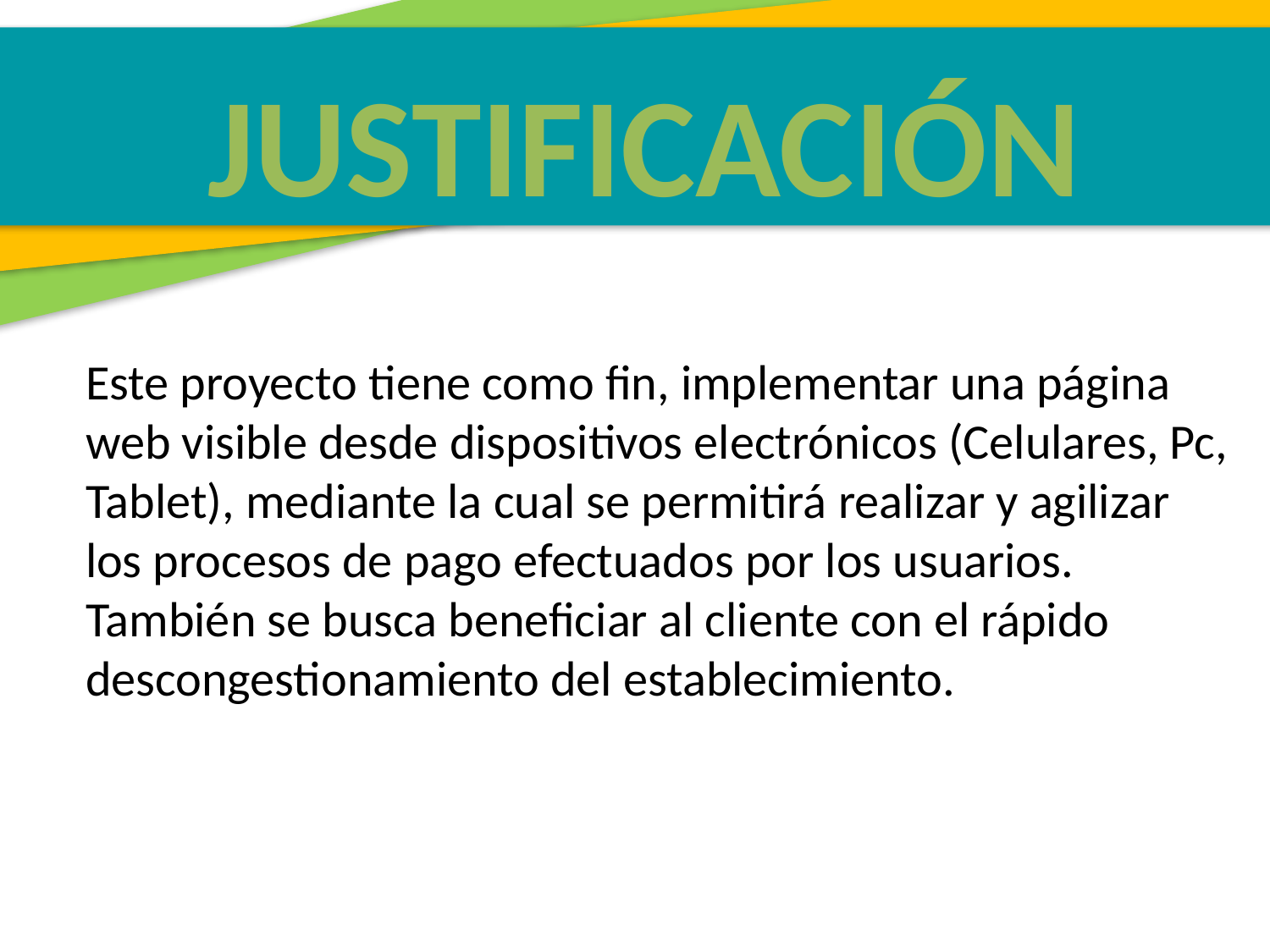

JUSTIFICACIÓN
Este proyecto tiene como fin, implementar una página web visible desde dispositivos electrónicos (Celulares, Pc, Tablet), mediante la cual se permitirá realizar y agilizar los procesos de pago efectuados por los usuarios. También se busca beneficiar al cliente con el rápido descongestionamiento del establecimiento.